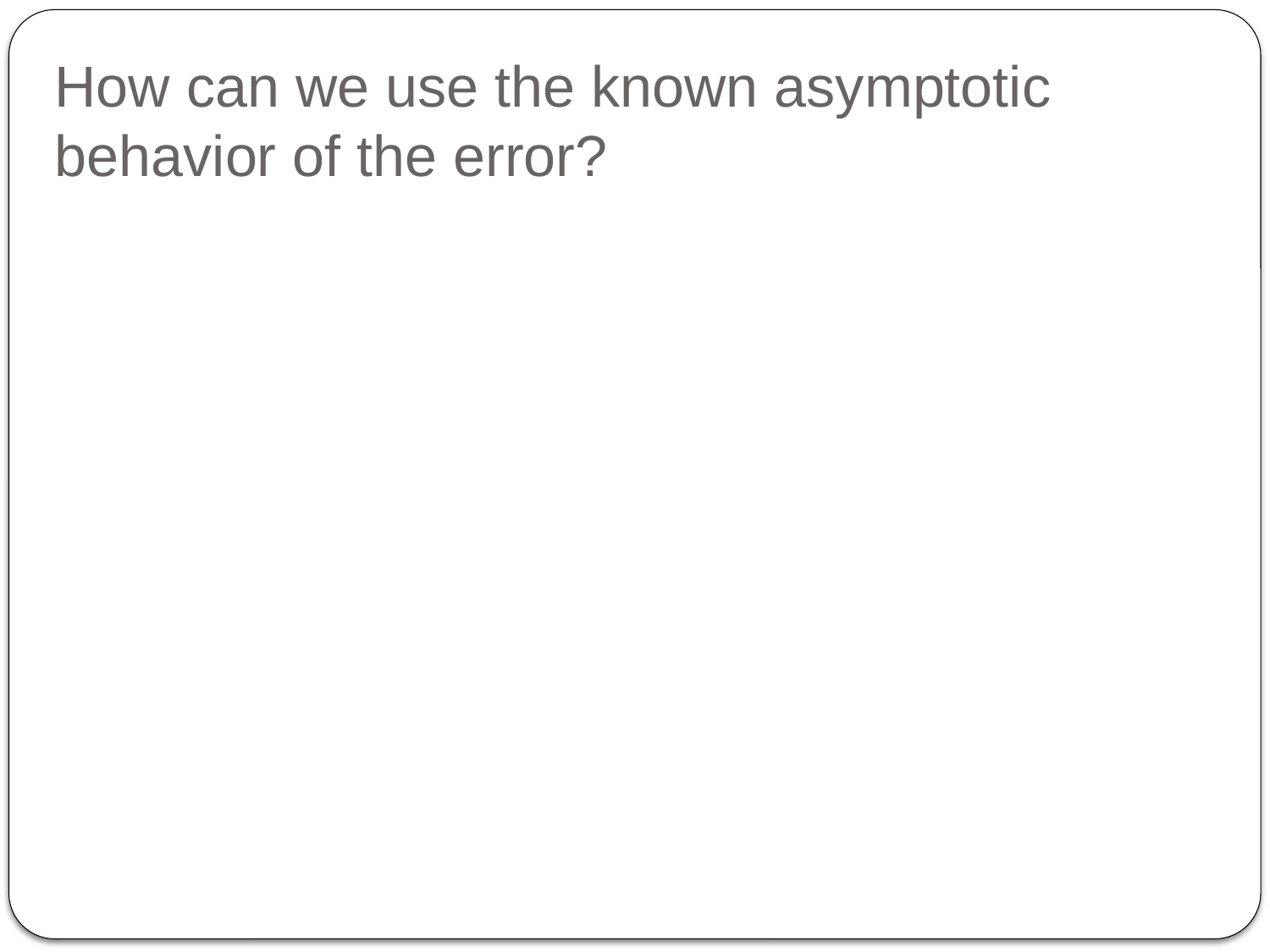

# How can we use the known asymptotic behavior of the error?